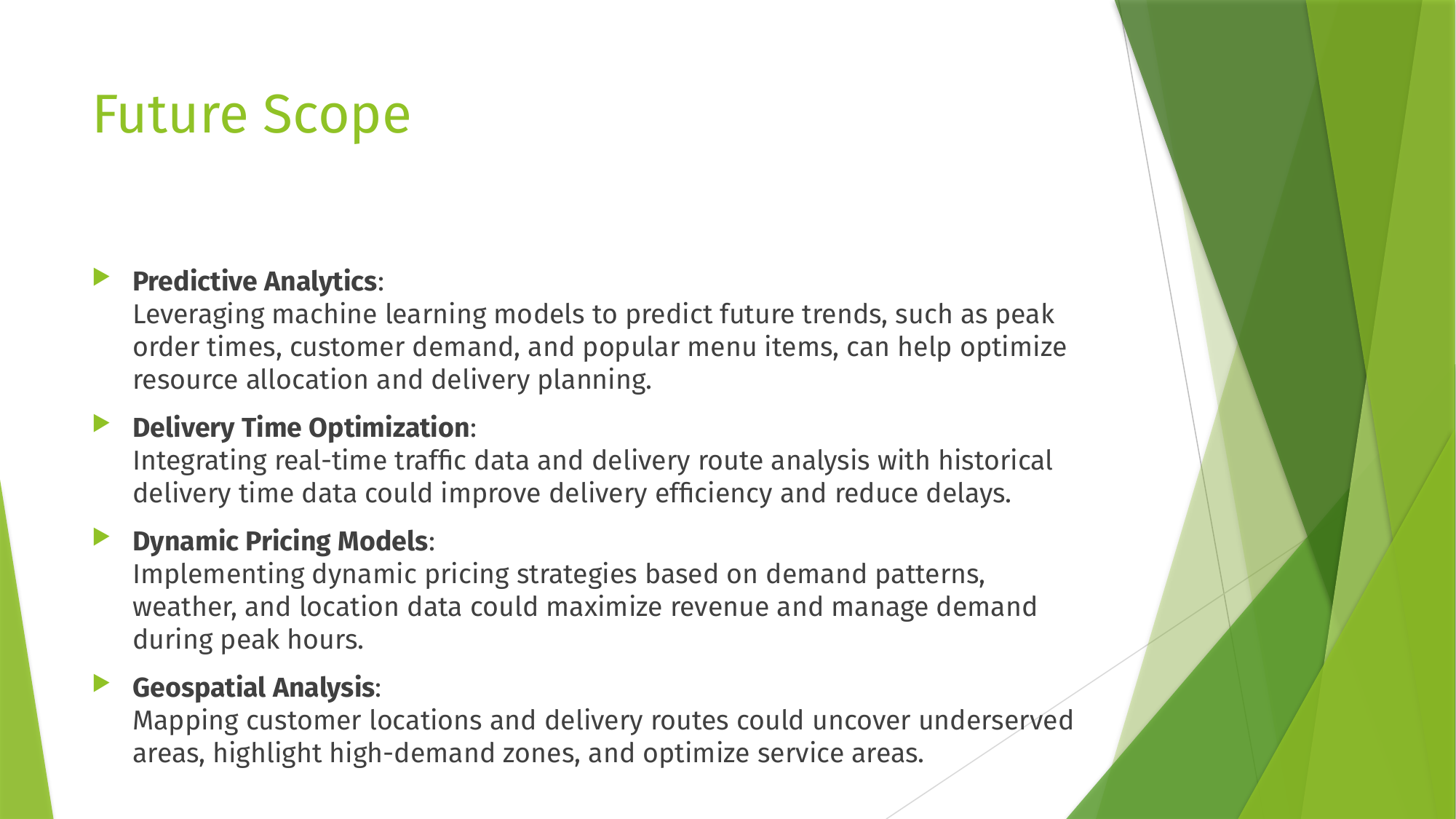

# Future Scope
Predictive Analytics:
Leveraging machine learning models to predict future trends, such as peak order times, customer demand, and popular menu items, can help optimize resource allocation and delivery planning.
Delivery Time Optimization:
Integrating real-time traffic data and delivery route analysis with historical delivery time data could improve delivery efficiency and reduce delays.
Dynamic Pricing Models:
Implementing dynamic pricing strategies based on demand patterns, weather, and location data could maximize revenue and manage demand during peak hours.
Geospatial Analysis:
Mapping customer locations and delivery routes could uncover underserved areas, highlight high-demand zones, and optimize service areas.